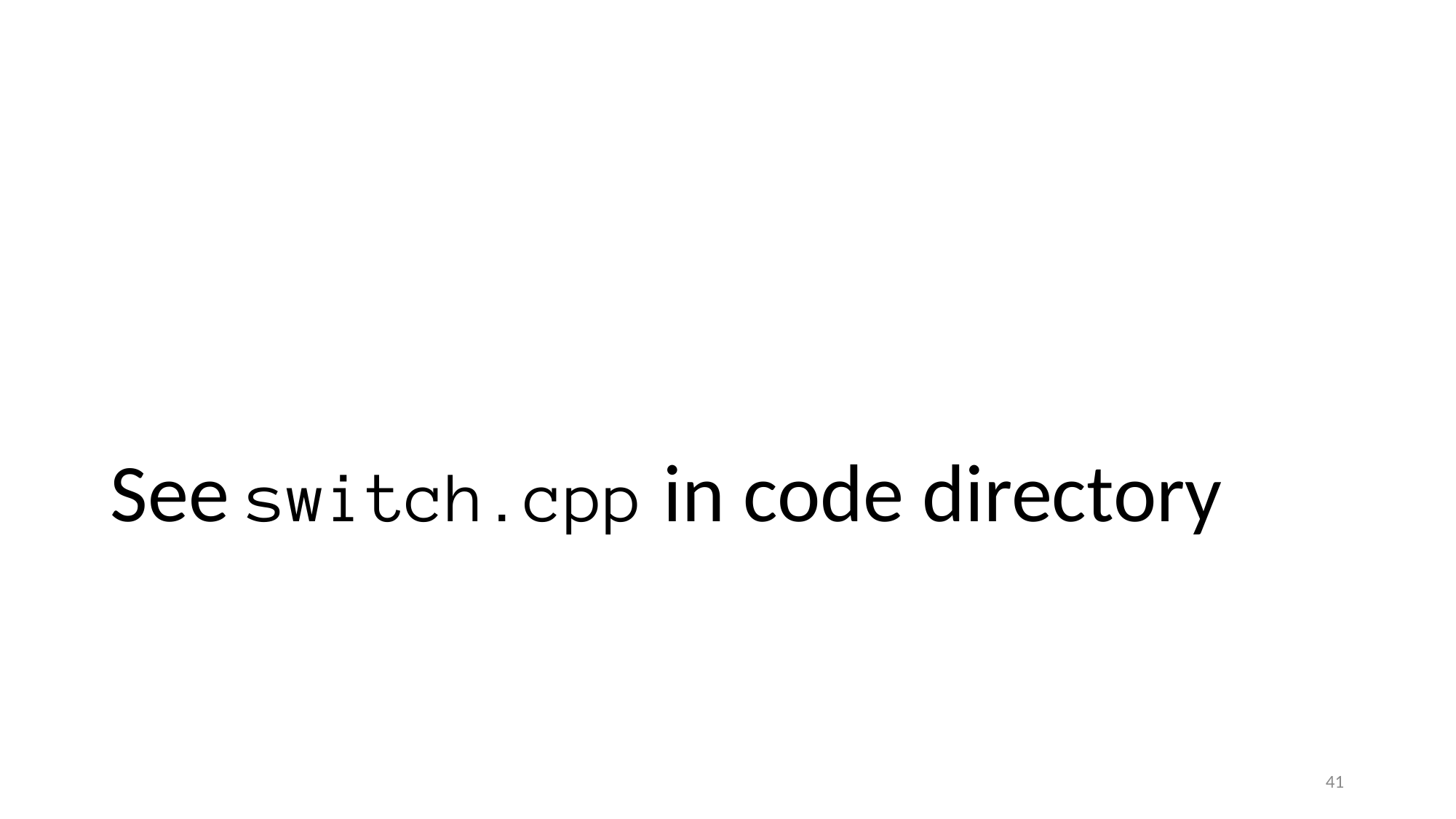

# See switch.cpp in code directory

41